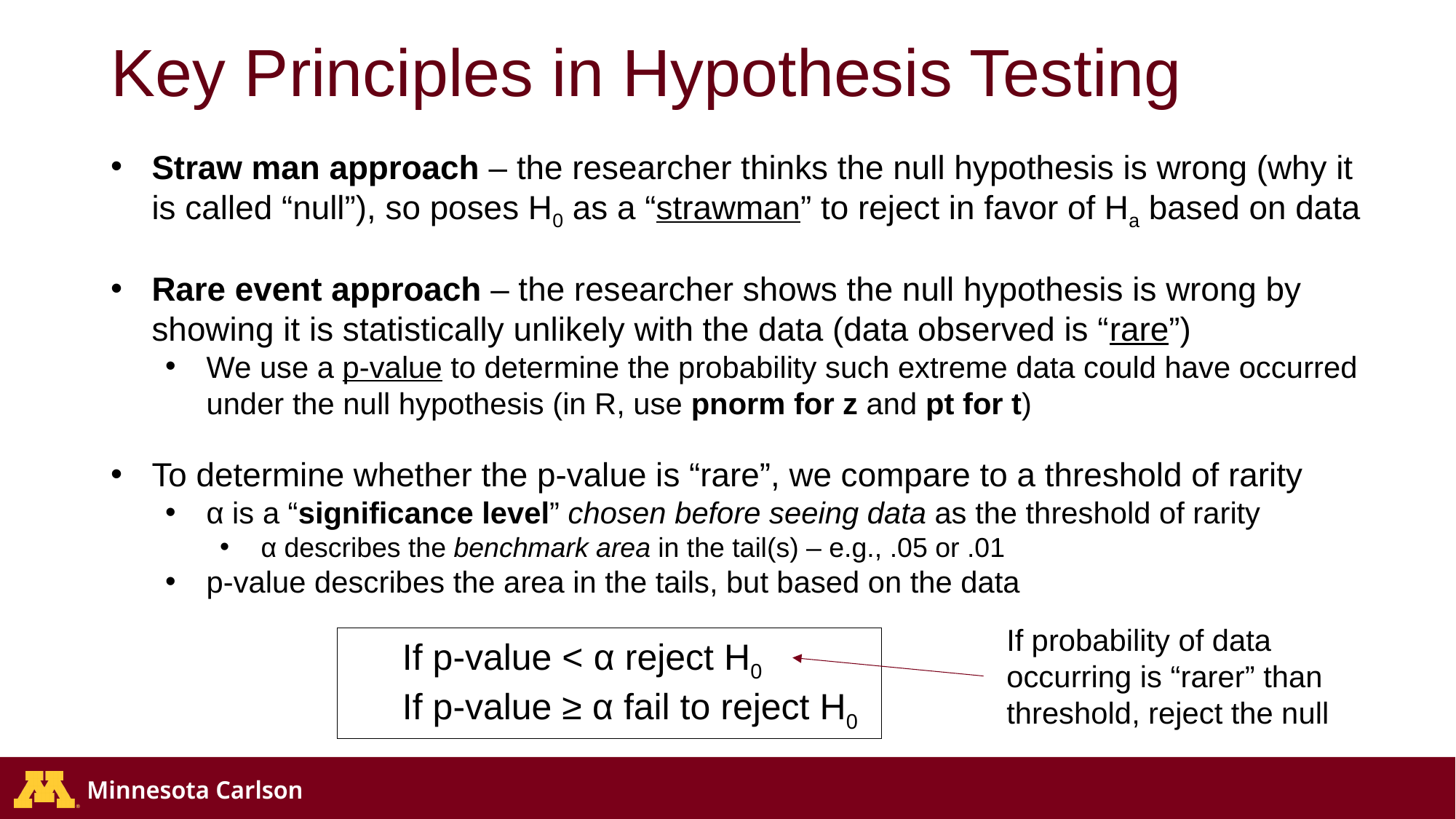

# Key Principles in Hypothesis Testing
Straw man approach – the researcher thinks the null hypothesis is wrong (why it is called “null”), so poses H0 as a “strawman” to reject in favor of Ha based on data

Rare event approach – the researcher shows the null hypothesis is wrong by showing it is statistically unlikely with the data (data observed is “rare”)
We use a p-value to determine the probability such extreme data could have occurred under the null hypothesis (in R, use pnorm for z and pt for t)

To determine whether the p-value is “rare”, we compare to a threshold of rarity
α is a “significance level” chosen before seeing data as the threshold of rarity
α describes the benchmark area in the tail(s) – e.g., .05 or .01
p-value describes the area in the tails, but based on the data
If probability of data occurring is “rarer” than threshold, reject the null
If p-value < α reject H0
If p-value ≥ α fail to reject H0